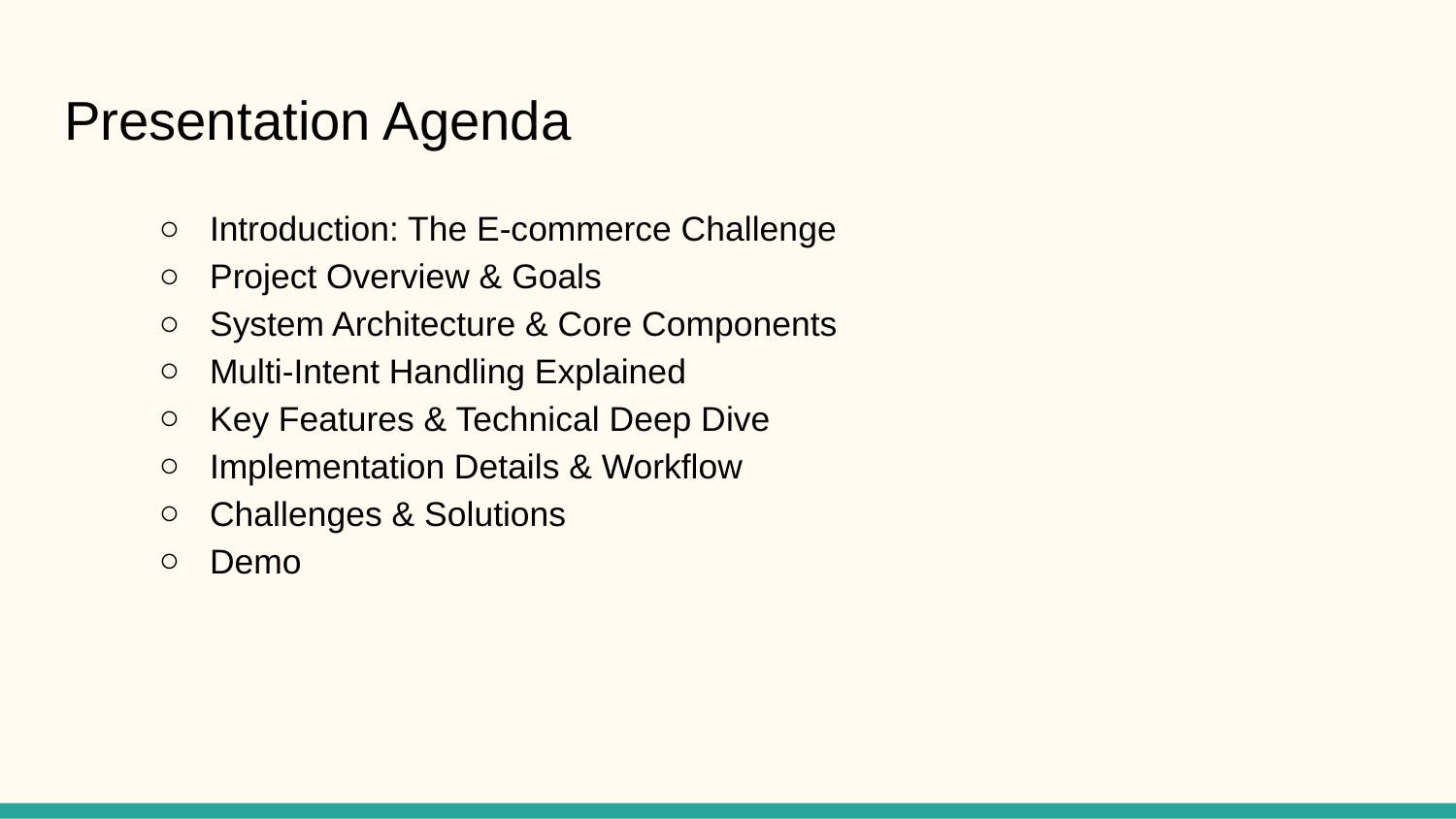

# Presentation Agenda
Introduction: The E-commerce Challenge
Project Overview & Goals
System Architecture & Core Components
Multi-Intent Handling Explained
Key Features & Technical Deep Dive
Implementation Details & Workflow
Challenges & Solutions
Demo